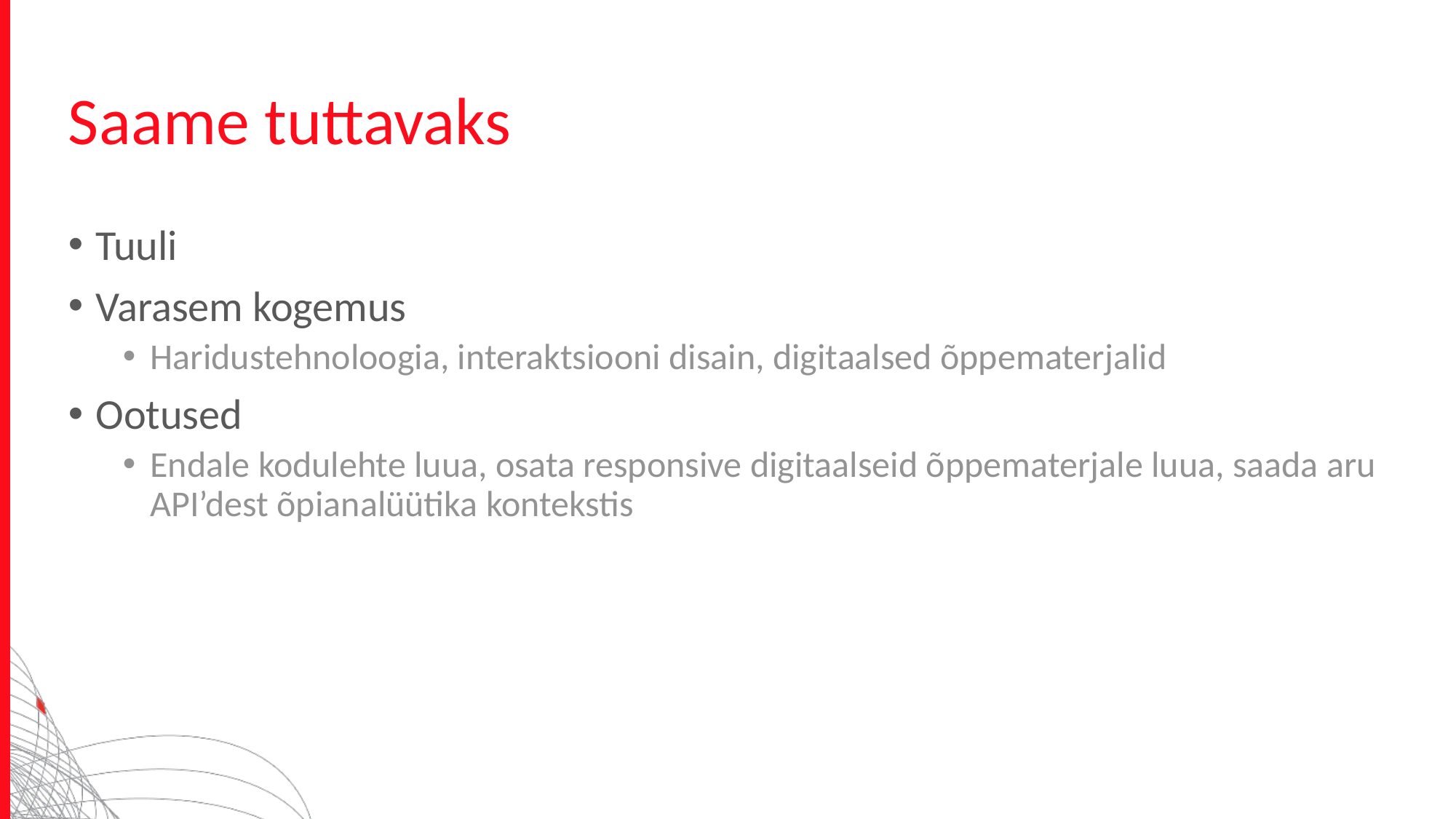

# Saame tuttavaks
Tuuli
Varasem kogemus
Haridustehnoloogia, interaktsiooni disain, digitaalsed õppematerjalid
Ootused
Endale kodulehte luua, osata responsive digitaalseid õppematerjale luua, saada aru API’dest õpianalüütika kontekstis